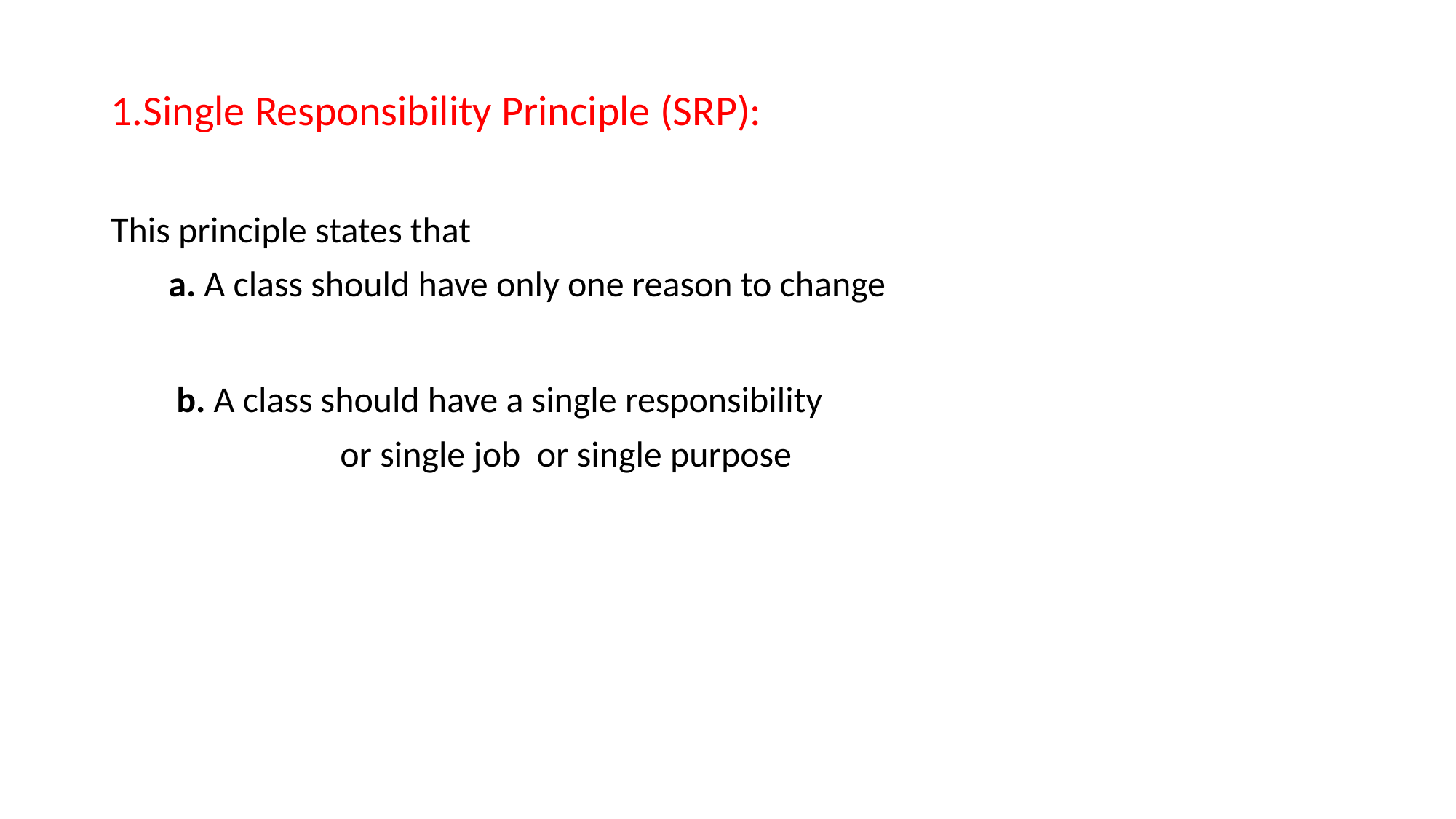

1.Single Responsibility Principle (SRP):

This principle states that
       a. A class should have only one reason to change

        b. A class should have a single responsibility
                            or single job  or single purpose